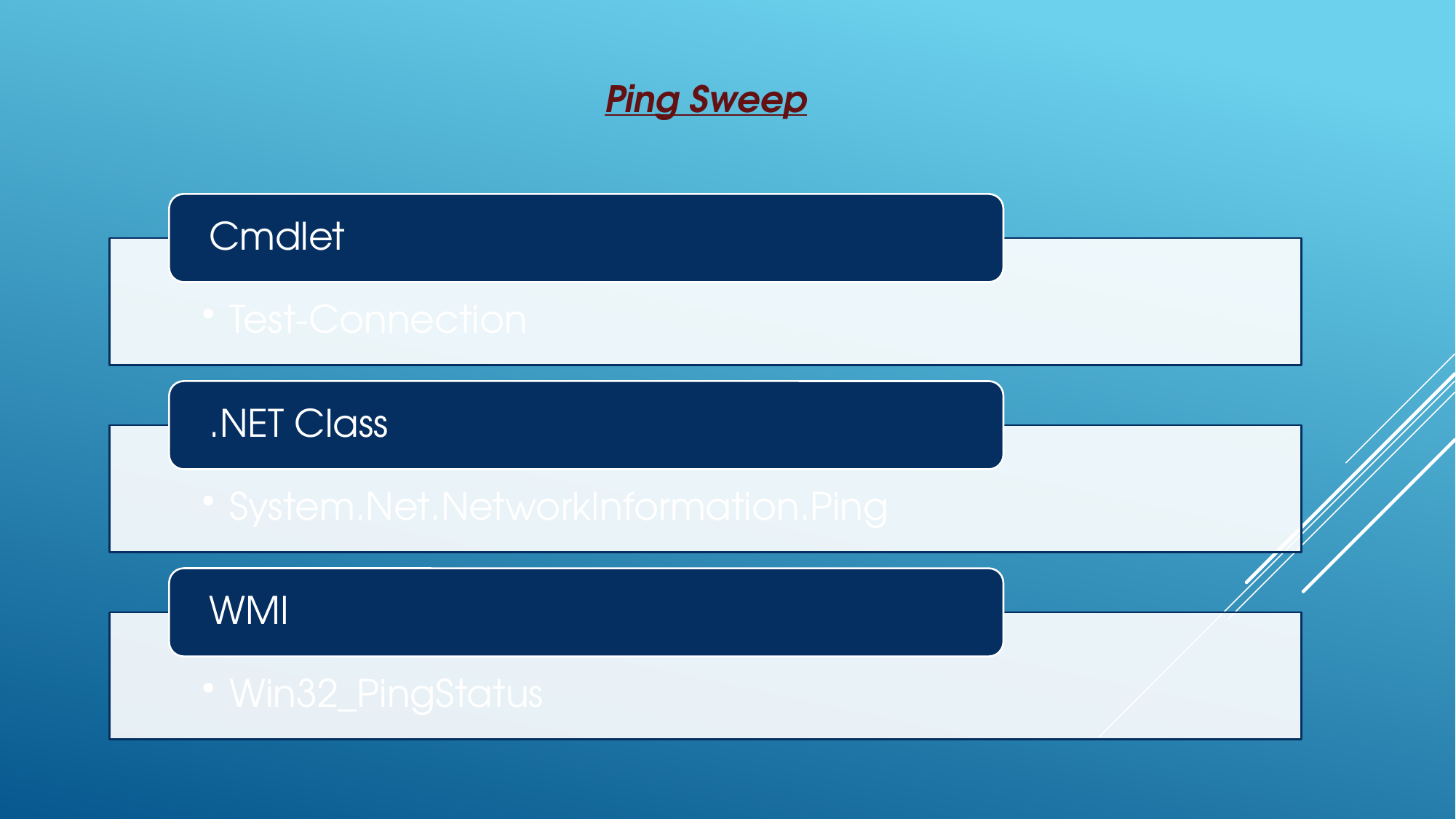

Ping Sweep
Test-Connection
Cmdlet
System.Net.NetworkInformation.Ping
.NET Class
Win32_PingStatus
WMI